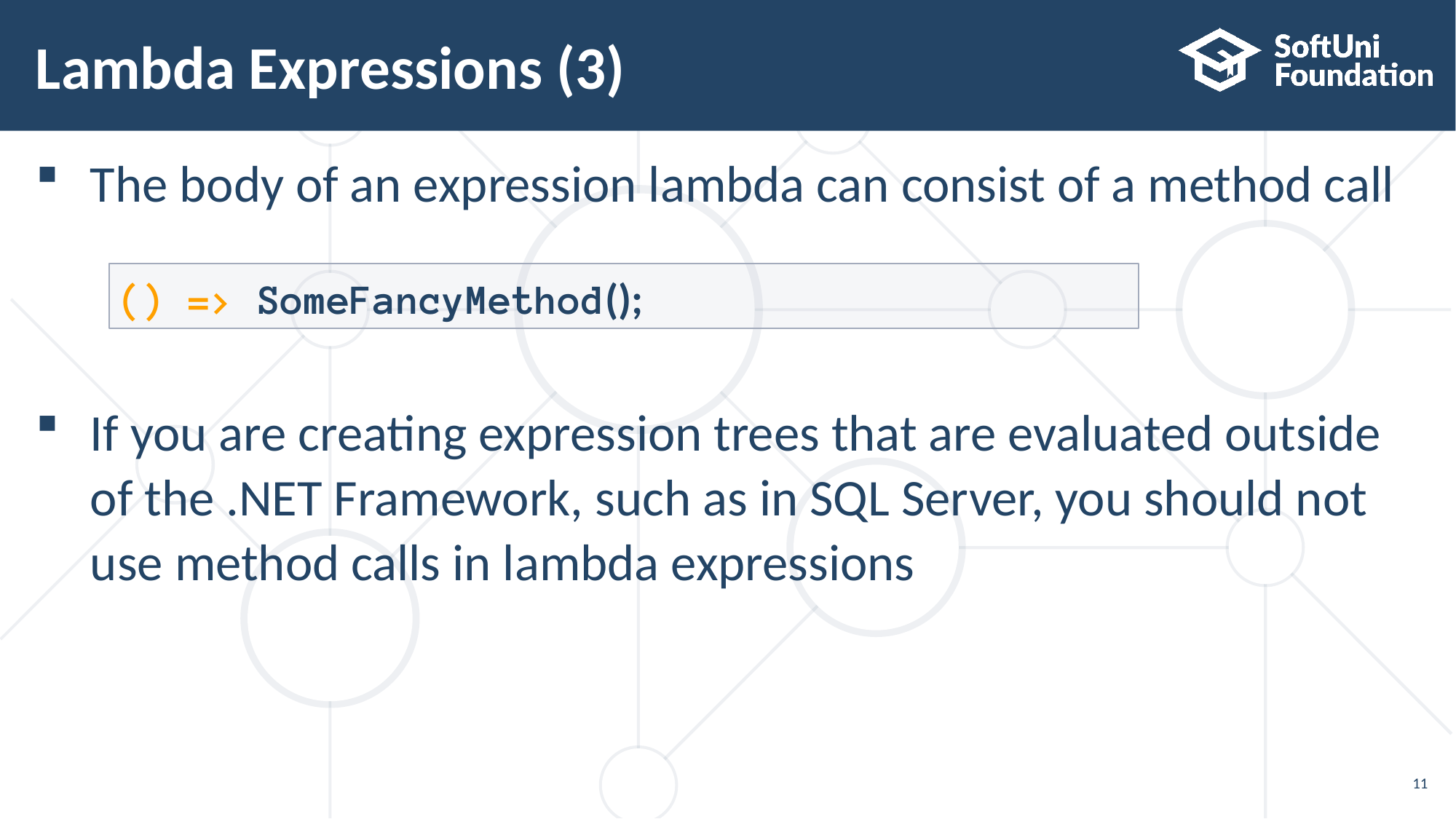

# Lambda Expressions (3)
The body of an expression lambda can consist of a method call

If you are creating expression trees that are evaluated outside
of the .NET Framework, such as in SQL Server, you should not
use method calls in lambda expressions
() => SomeFancyMethod();
11